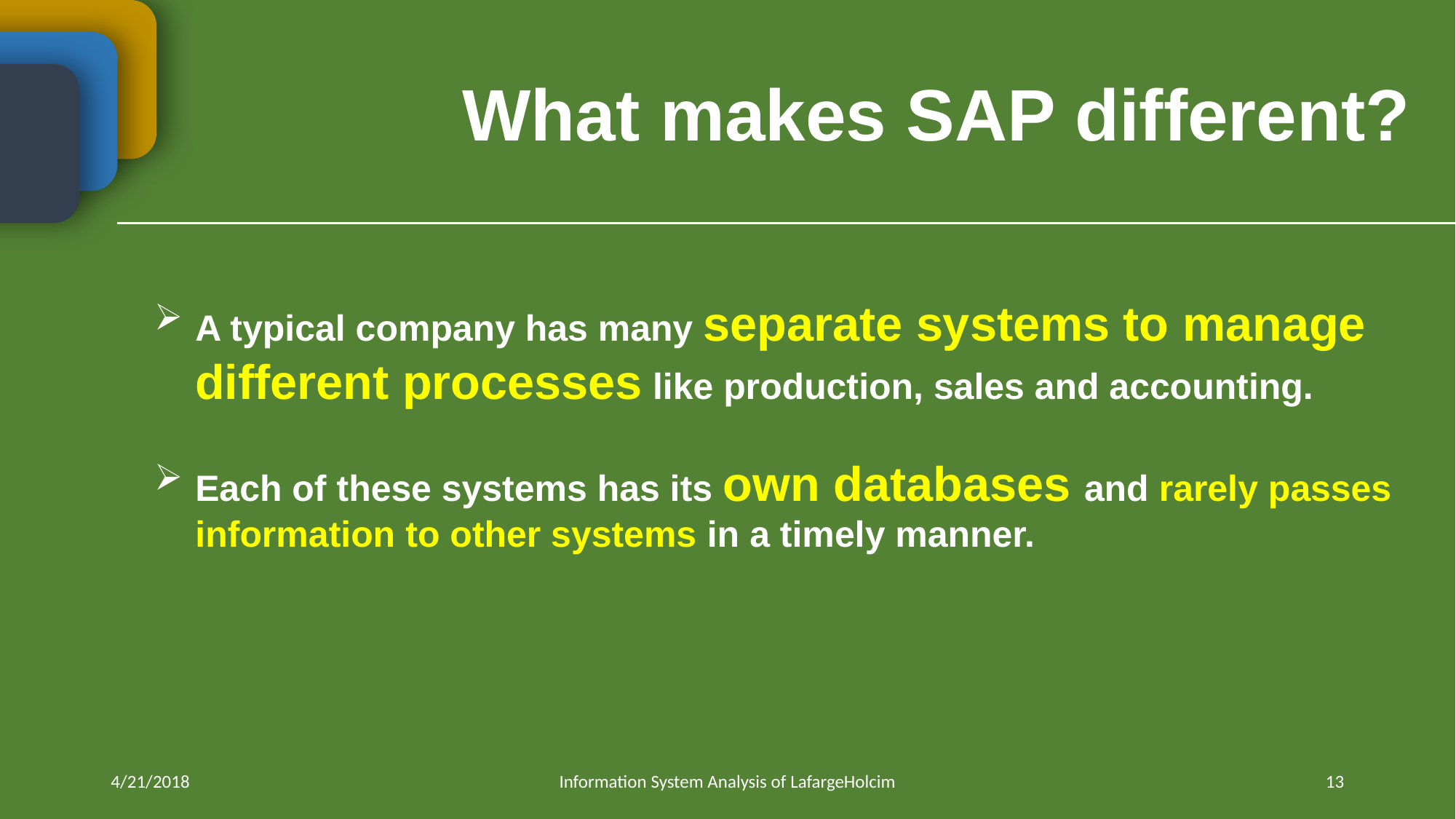

What makes SAP different?

A typical company has many separate systems to manage different processes like production, sales and accounting.

Each of these systems has its own databases and rarely passes information to other systems in a timely manner.
4/21/2018
Information System Analysis of LafargeHolcim
13